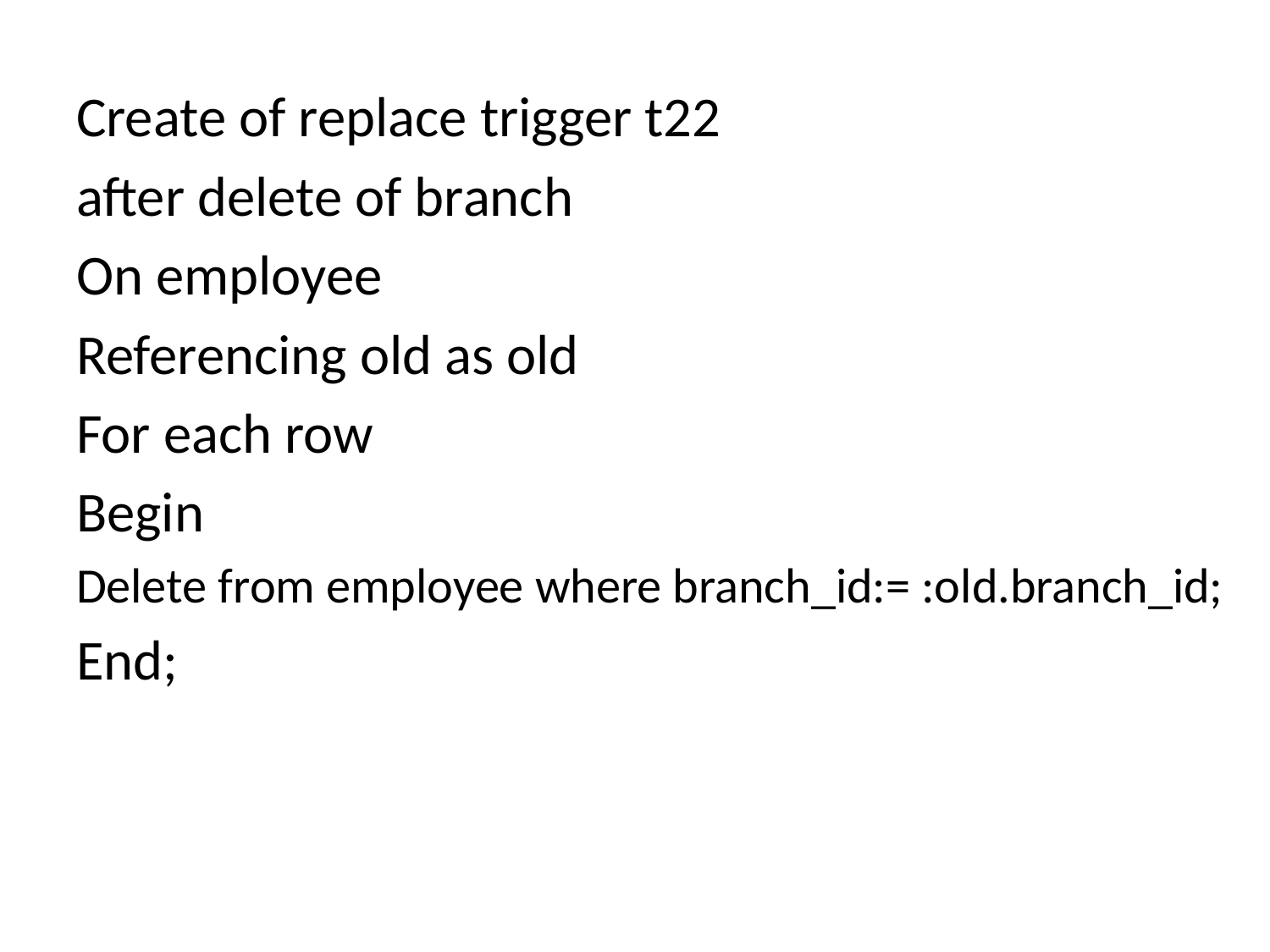

Create of replace trigger t22
after delete of branch
On employee
Referencing old as old
For each row
Begin
Delete from employee where branch_id:= :old.branch_id;
End;